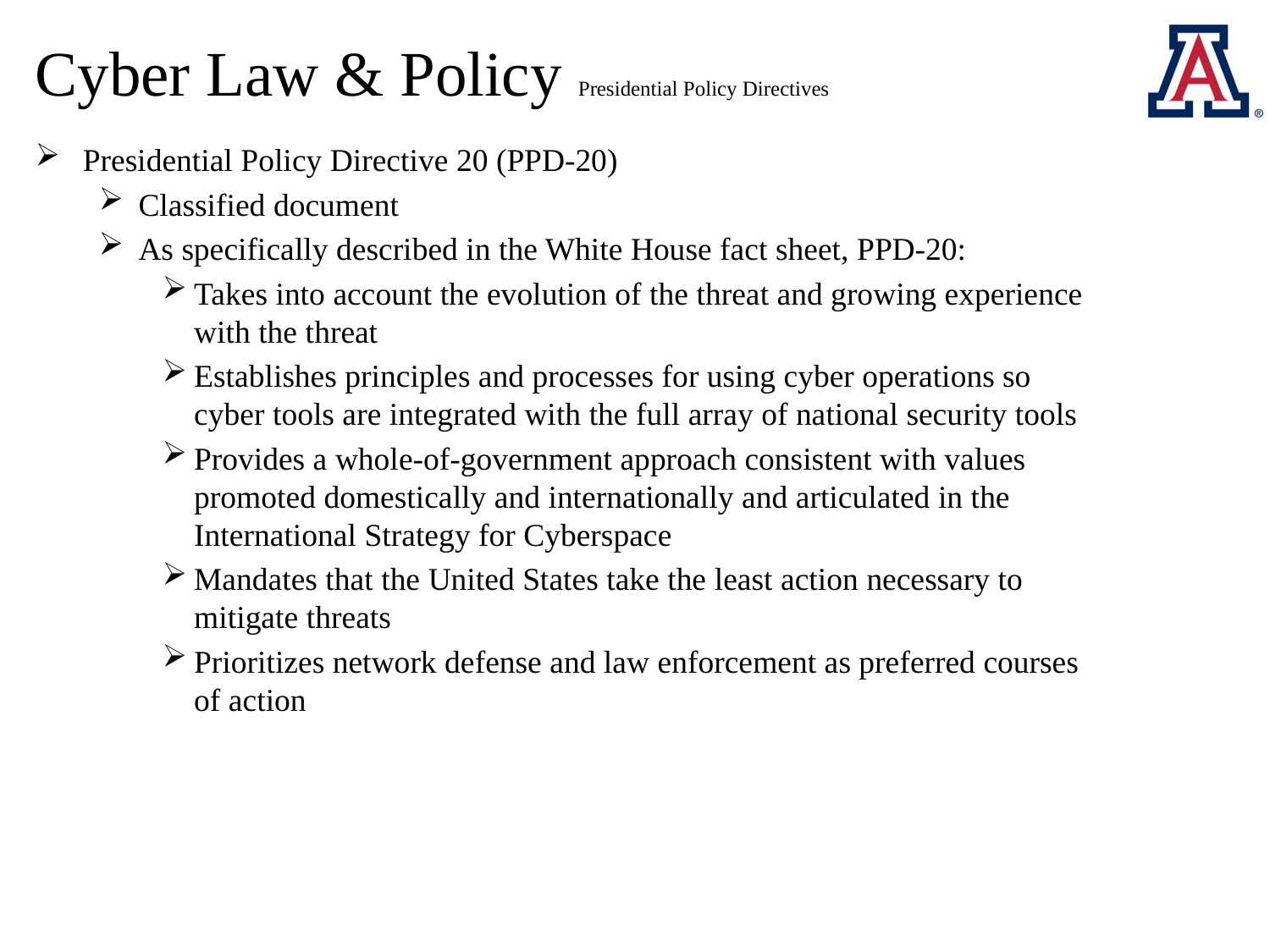

# Cyber Law & Policy Presidential Policy Directives
Presidential Policy Directive 20 (PPD-20)
Classified document
As specifically described in the White House fact sheet, PPD-20:
Takes into account the evolution of the threat and growing experience with the threat
Establishes principles and processes for using cyber operations so cyber tools are integrated with the full array of national security tools
Provides a whole-of-government approach consistent with values promoted domestically and internationally and articulated in the International Strategy for Cyberspace
Mandates that the United States take the least action necessary to mitigate threats
Prioritizes network defense and law enforcement as preferred courses of action